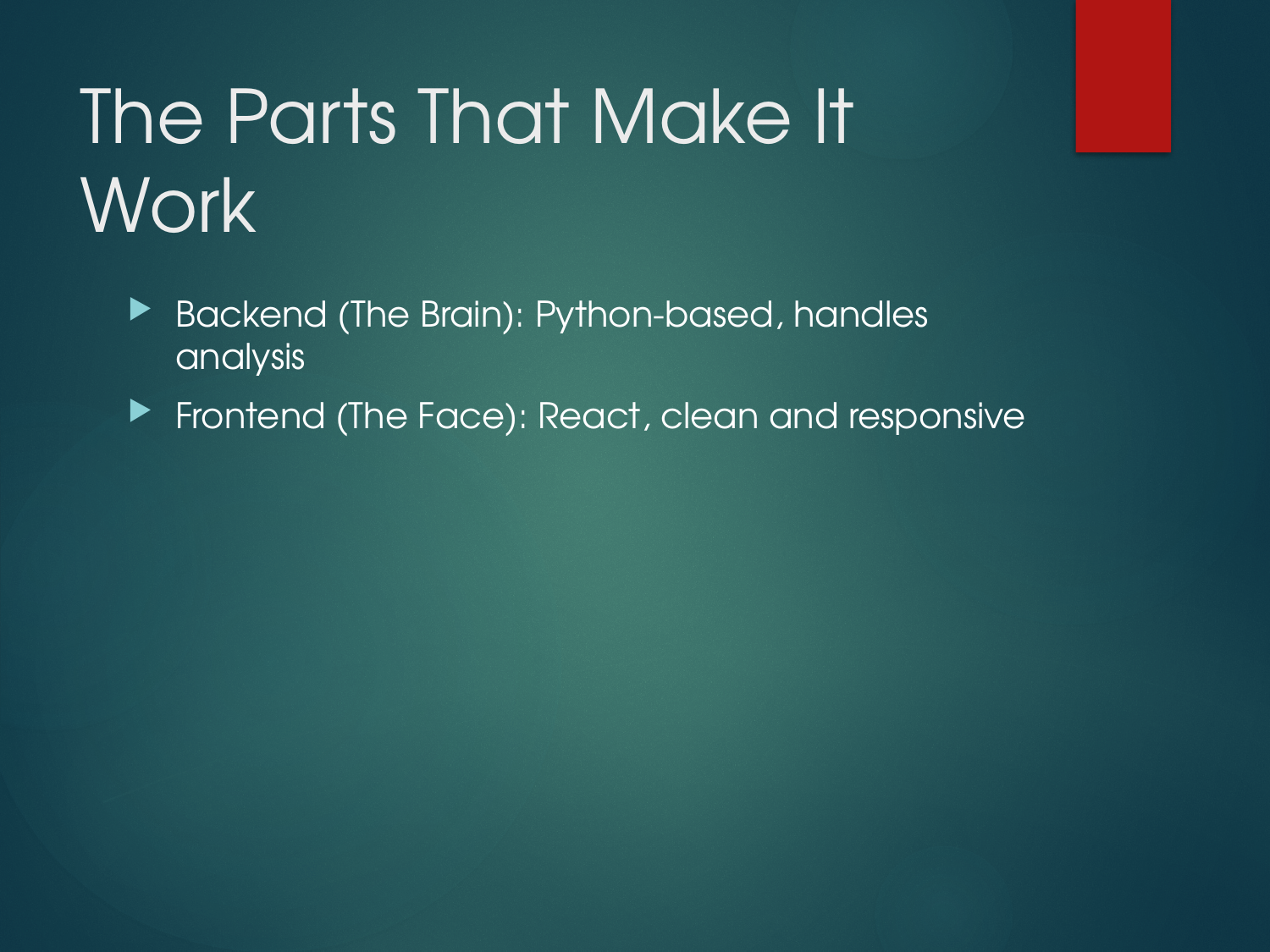

# The Parts That Make It Work
Backend (The Brain): Python-based, handles analysis
Frontend (The Face): React, clean and responsive